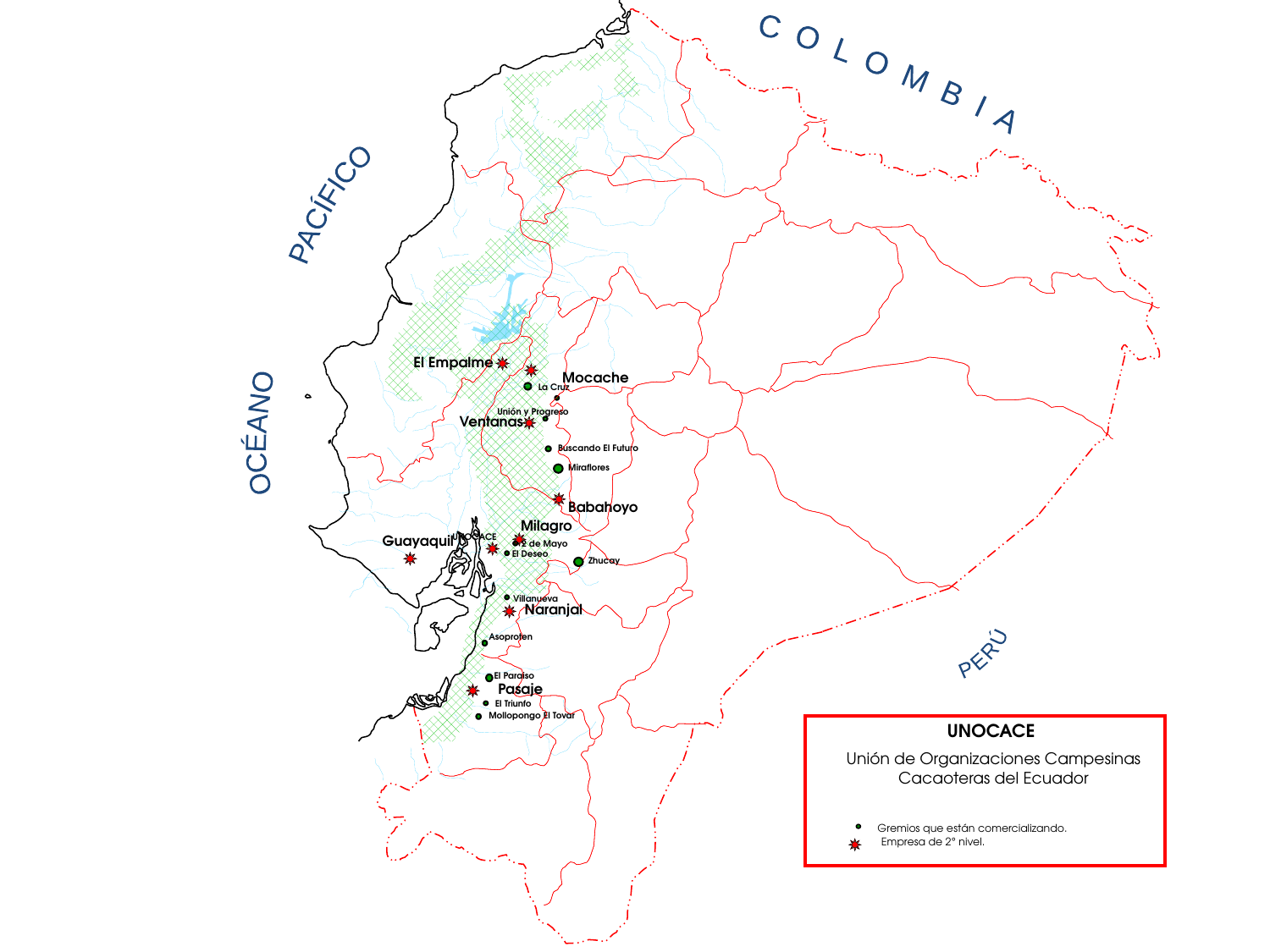

C  O  L  O  M  B  I  A

OCÉANO              PACÍFICO

El Empalme

Mocache

La Cruz

Unión y Progreso
Ventanas

Buscando El Futuro

Miraflores

Babahoyo

Milagro
Guayaquil
UNOCACE
2 de Mayo

El Deseo

Zhucay

Villanueva
Naranjal

Asoproten

PERÚ
El Paraiso
Pasaje

       El Triunfo

Mollopongo El Tovar
UNOCACE
Unión de Organizaciones Campesinas Cacaoteras del Ecuador

Gremios que están comercializando.

Empresa de 2° nivel.